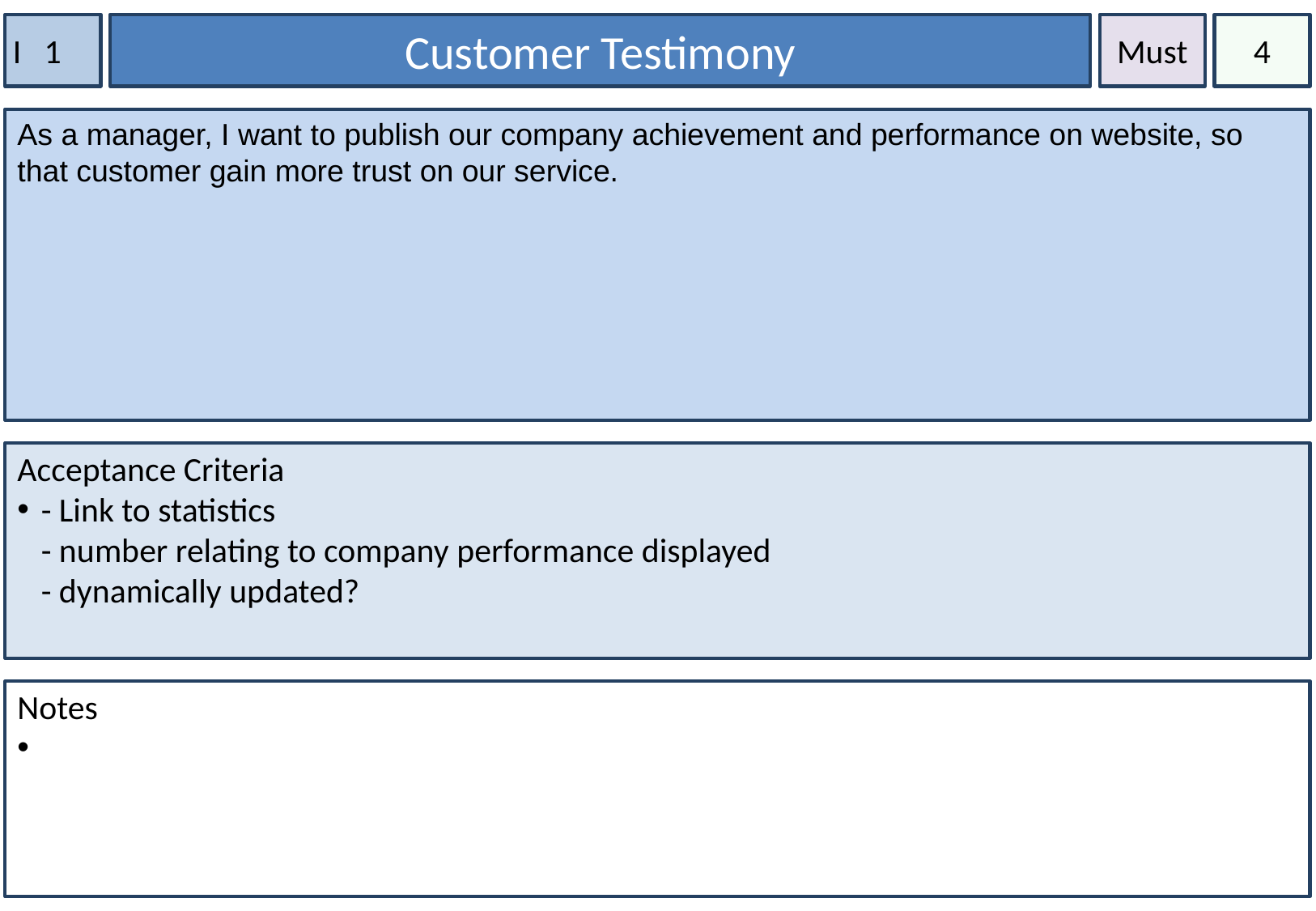

I   1
Customer Testimony
Must
4
As a manager, I want to publish our company achievement and performance on website, so that customer gain more trust on our service.
Acceptance Criteria
- Link to statistics
- number relating to company performance displayed
- dynamically updated?
Notes